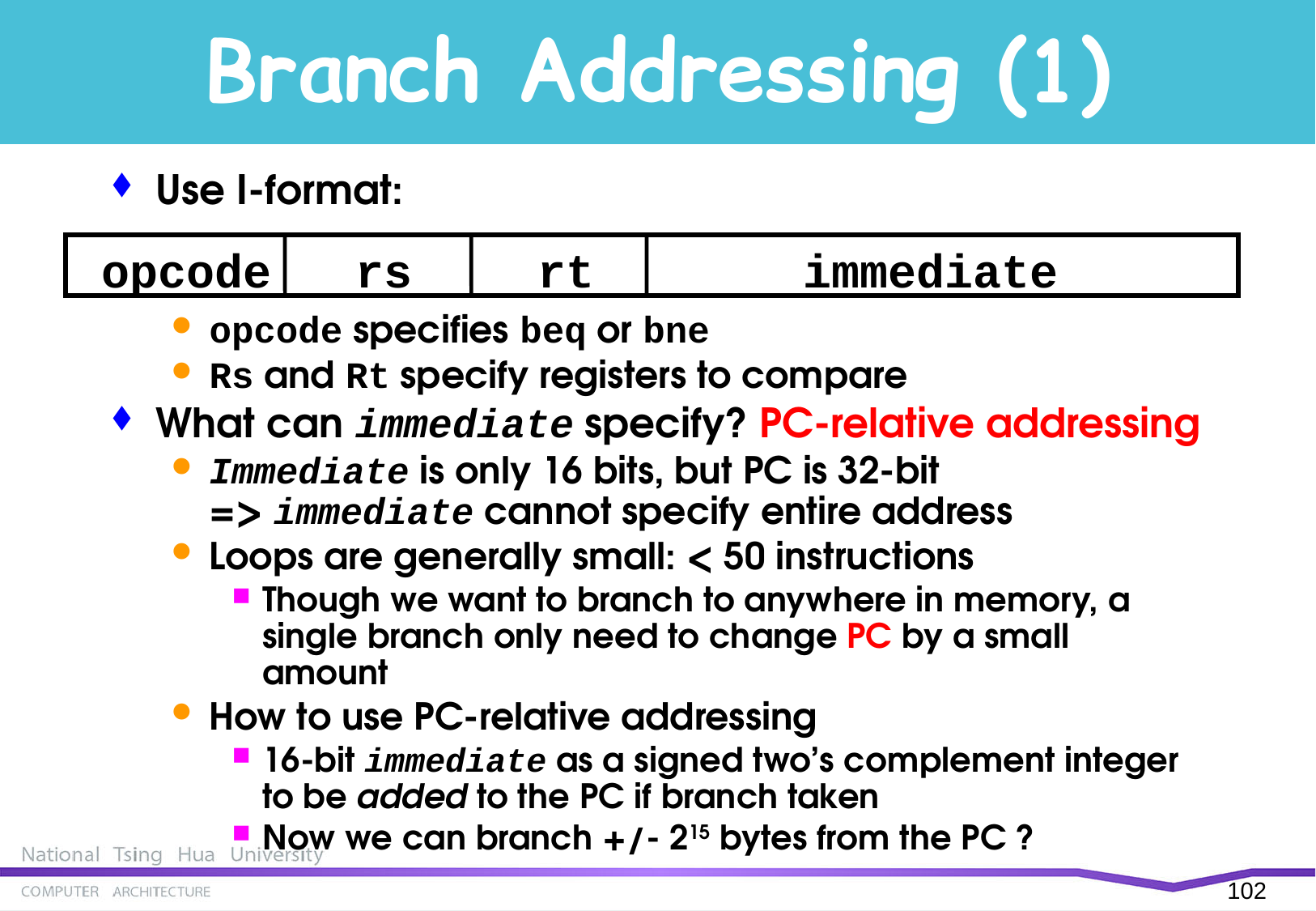

# Branch Addressing (1)
Use I-format:
opcode specifies beq or bne
Rs and Rt specify registers to compare
What can immediate specify? PC-relative addressing
Immediate is only 16 bits, but PC is 32-bit
=> immediate cannot specify entire address
Loops are generally small: < 50 instructions
Though we want to branch to anywhere in memory, a single branch only need to change PC by a small amount
How to use PC-relative addressing
16-bit immediate as a signed two’s complement integer to be added to the PC if branch taken
Now we can branch +/- 215 bytes from the PC ?

opcode
rs
rt
immediate

102